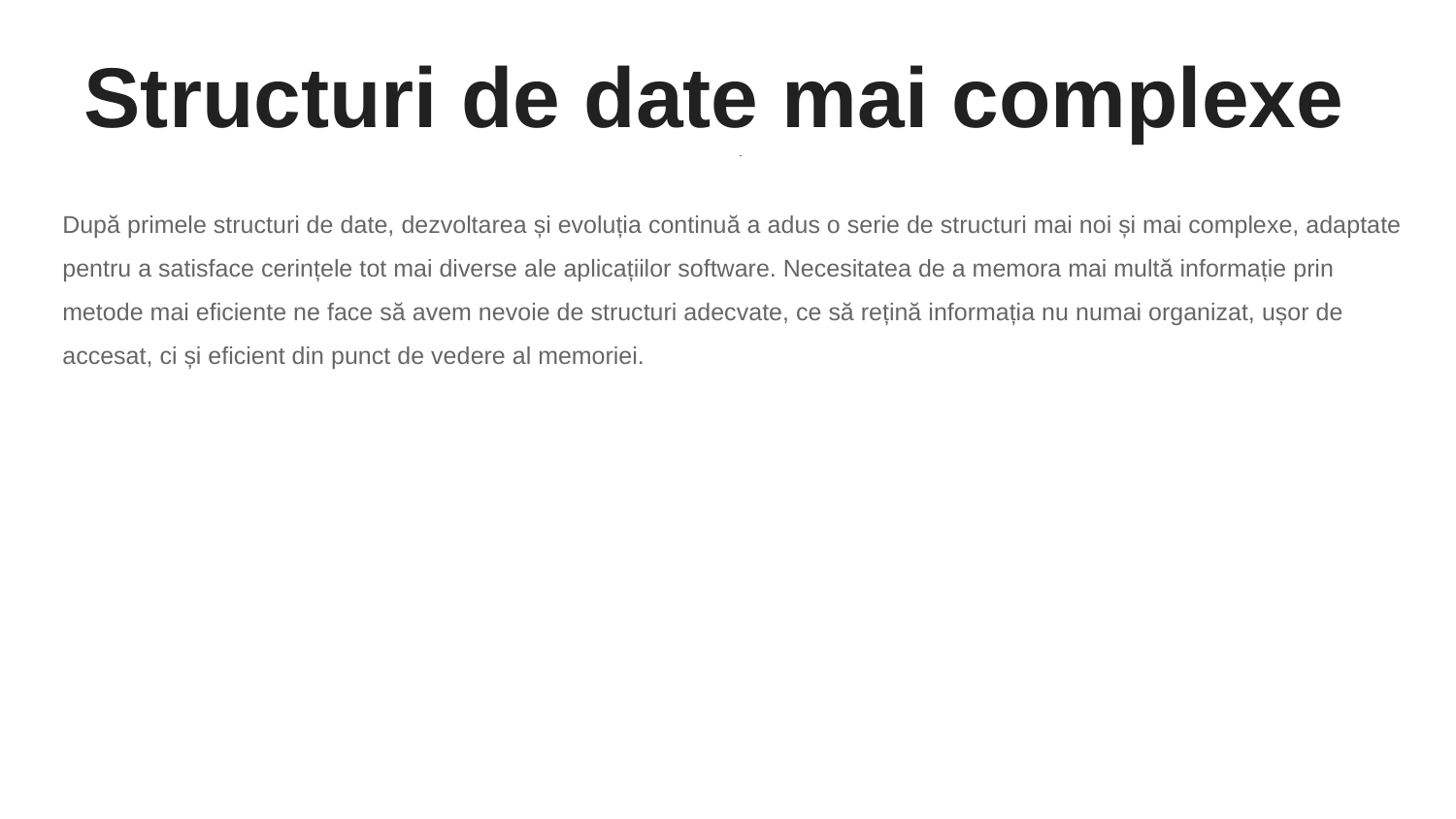

# Structuri de date mai complexe
După primele structuri de date, dezvoltarea și evoluția continuă a adus o serie de structuri mai noi și mai complexe, adaptate pentru a satisface cerințele tot mai diverse ale aplicațiilor software. Necesitatea de a memora mai multă informație prin metode mai eficiente ne face să avem nevoie de structuri adecvate, ce să rețină informația nu numai organizat, ușor de accesat, ci și eficient din punct de vedere al memoriei.